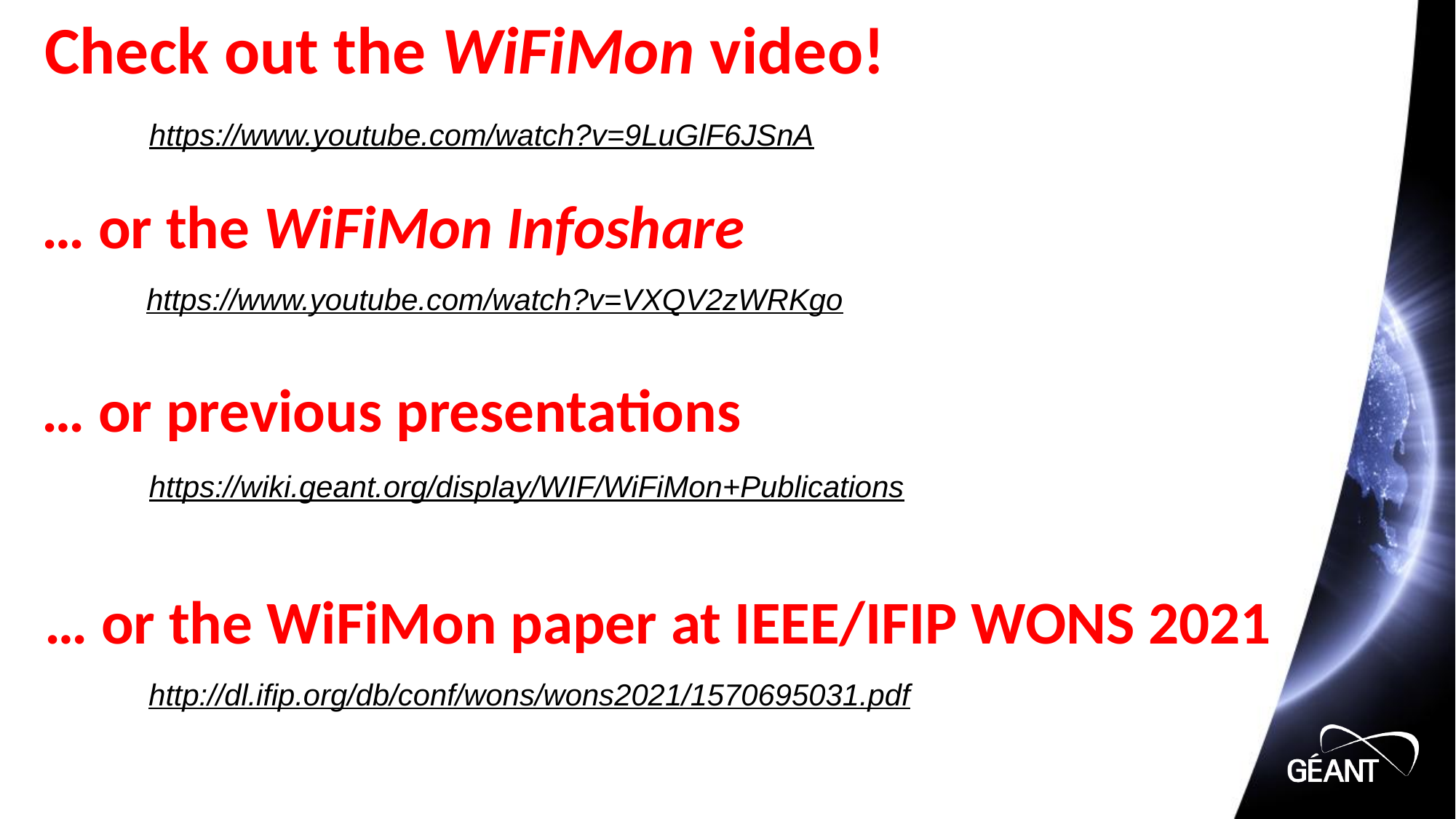

# Check out the WiFiMon video!
https://www.youtube.com/watch?v=9LuGlF6JSnA
… or the WiFiMon Infoshare
https://www.youtube.com/watch?v=VXQV2zWRKgo
… or previous presentations
https://wiki.geant.org/display/WIF/WiFiMon+Publications
… or the WiFiMon paper at IEEE/IFIP WONS 2021
http://dl.ifip.org/db/conf/wons/wons2021/1570695031.pdf